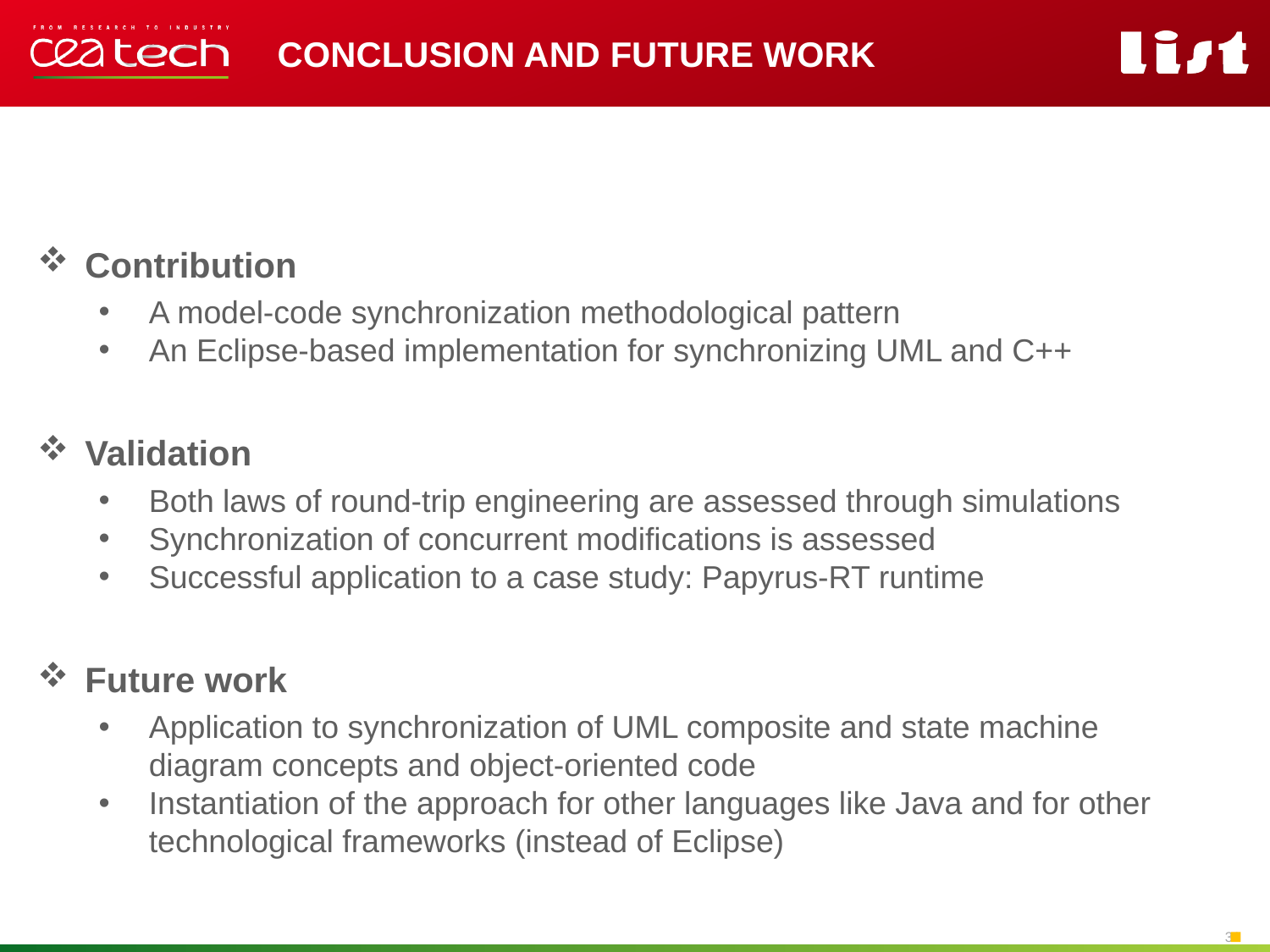

Conclusion and Future Work
Contribution
A model-code synchronization methodological pattern
An Eclipse-based implementation for synchronizing UML and C++

Validation
Both laws of round-trip engineering are assessed through simulations
Synchronization of concurrent modifications is assessed
Successful application to a case study: Papyrus-RT runtime

Future work
Application to synchronization of UML composite and state machine diagram concepts and object-oriented code
Instantiation of the approach for other languages like Java and for other technological frameworks (instead of Eclipse)